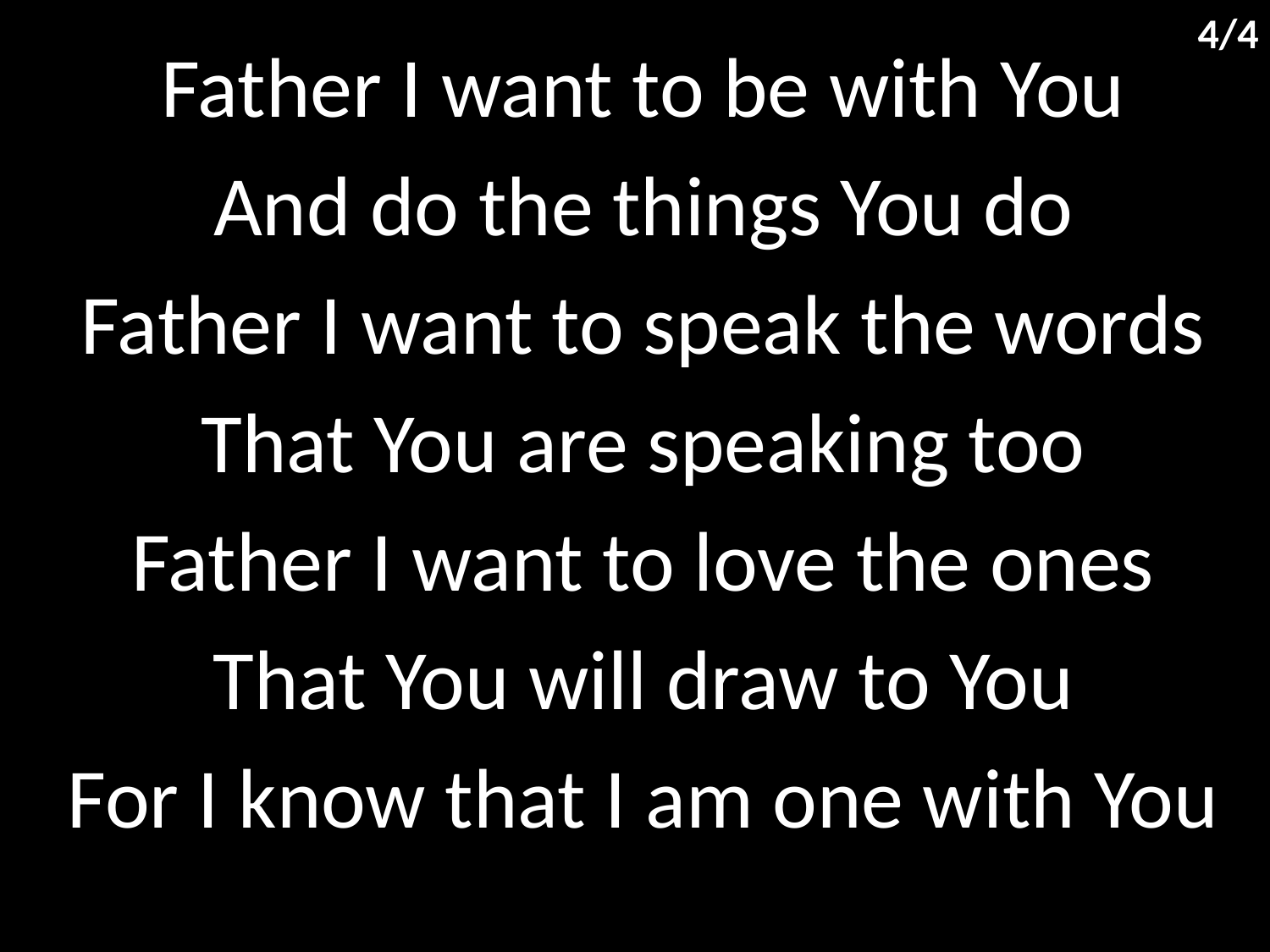

4/4
Father I want to be with You
And do the things You do
Father I want to speak the words
That You are speaking too
Father I want to love the ones
That You will draw to You
For I know that I am one with You